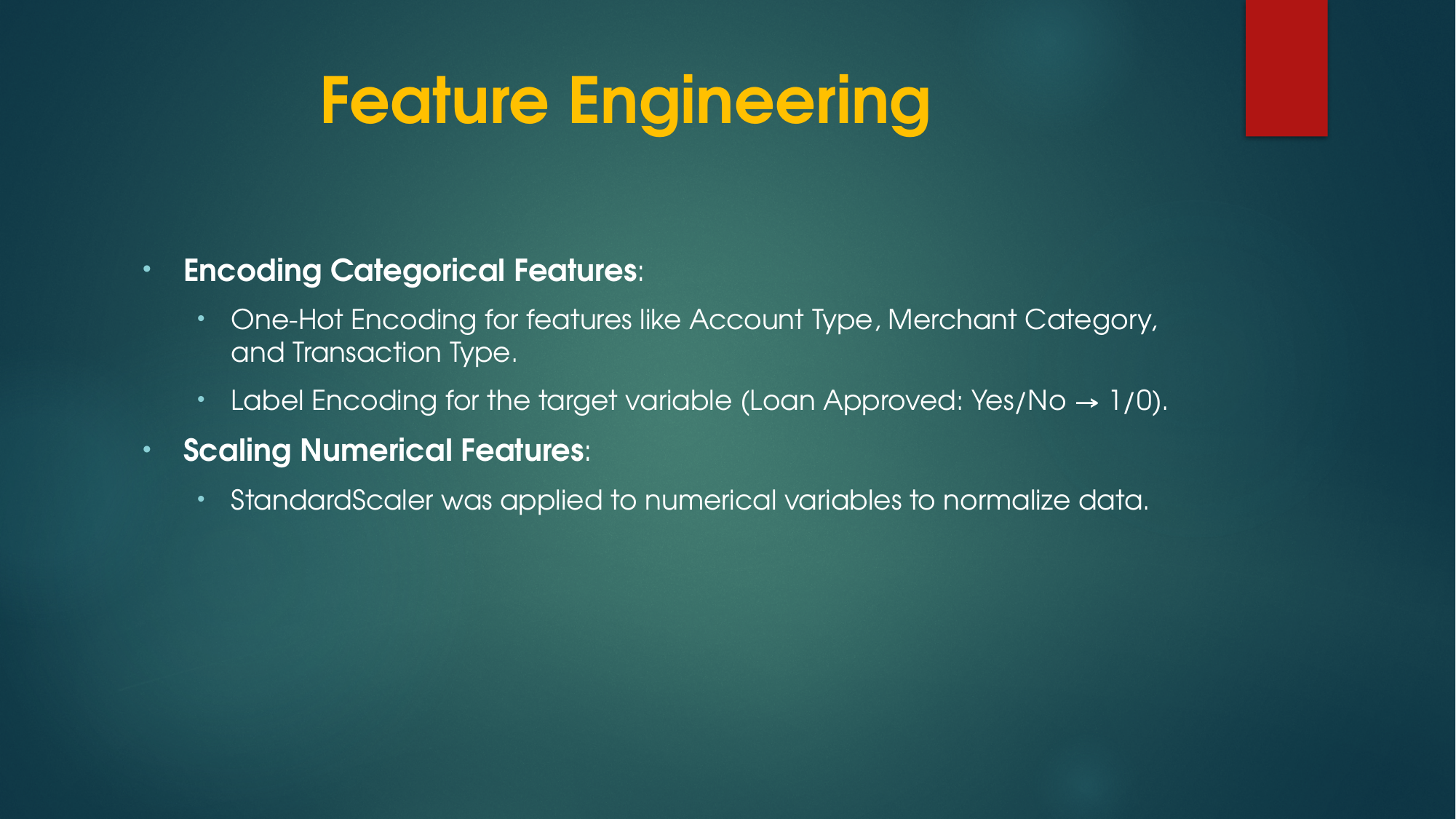

# Feature Engineering
Encoding Categorical Features:
One-Hot Encoding for features like Account Type, Merchant Category, and Transaction Type.
Label Encoding for the target variable (Loan Approved: Yes/No → 1/0).
Scaling Numerical Features:
StandardScaler was applied to numerical variables to normalize data.